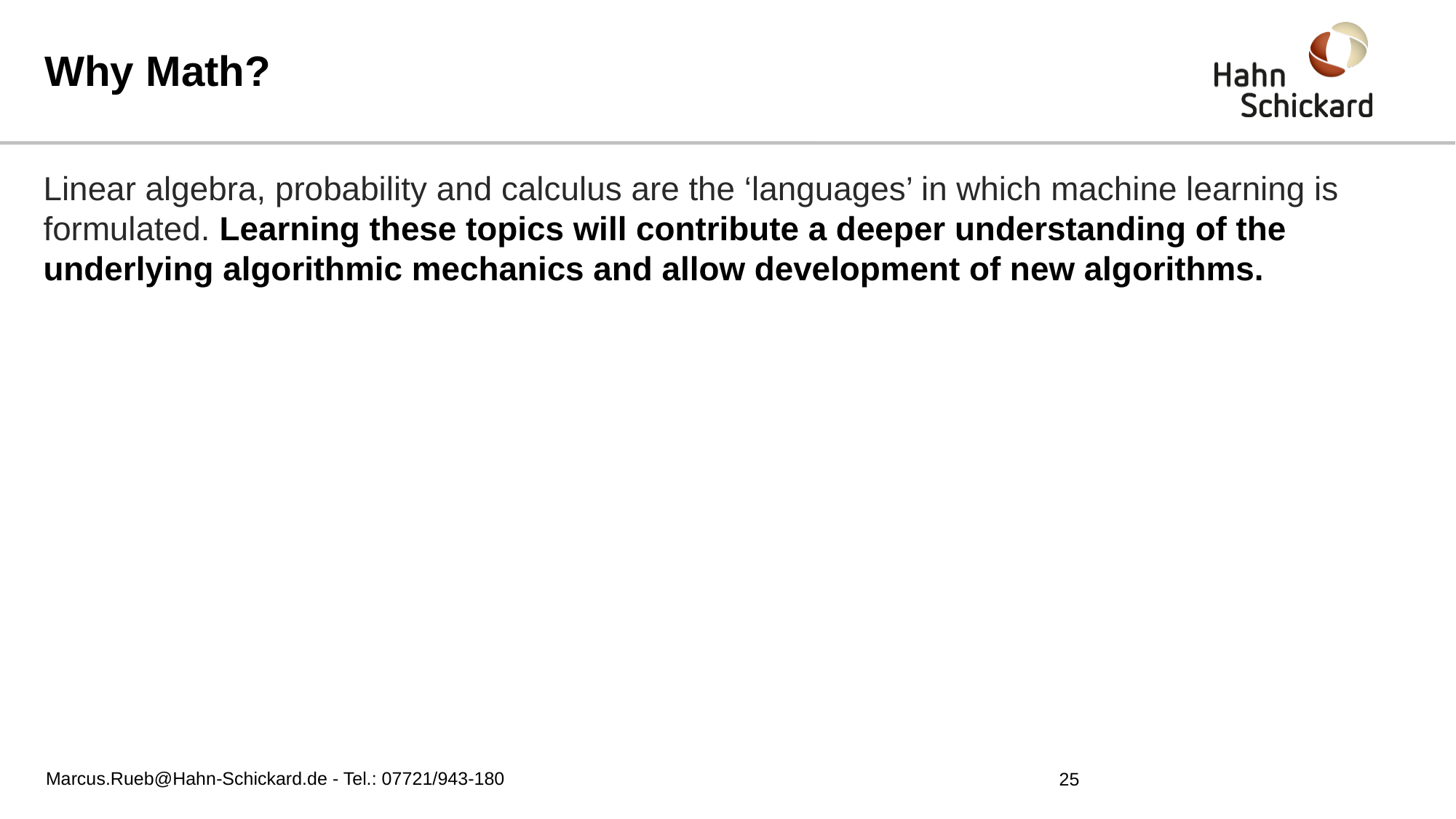

# Why Math?
Linear algebra, probability and calculus are the ‘languages’ in which machine learning is formulated. Learning these topics will contribute a deeper understanding of the underlying algorithmic mechanics and allow development of new algorithms.
Marcus.Rueb@Hahn-Schickard.de - Tel.: 07721/943-180
25